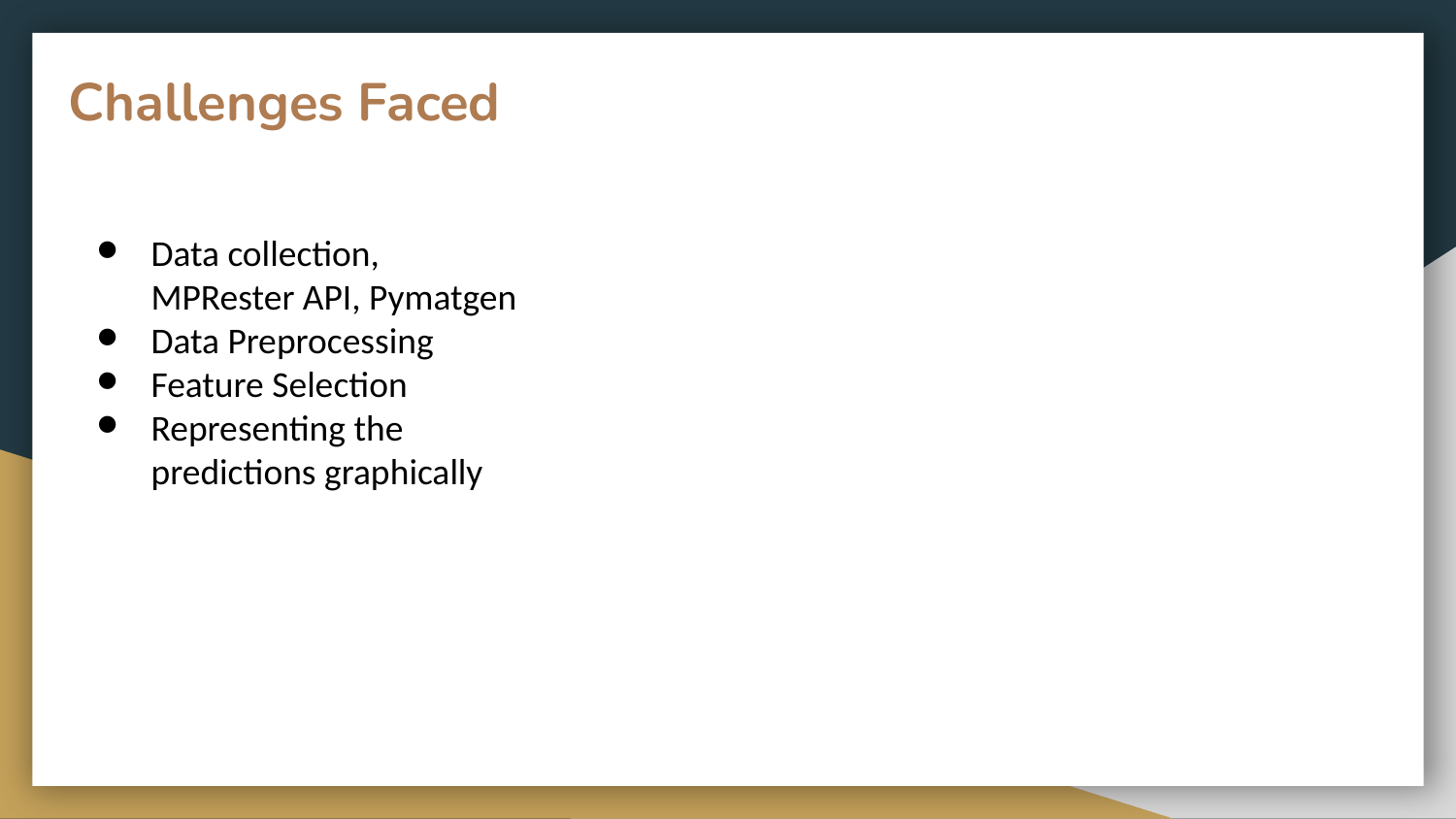

# Challenges Faced
Data collection, MPRester API, Pymatgen
Data Preprocessing
Feature Selection
Representing the predictions graphically